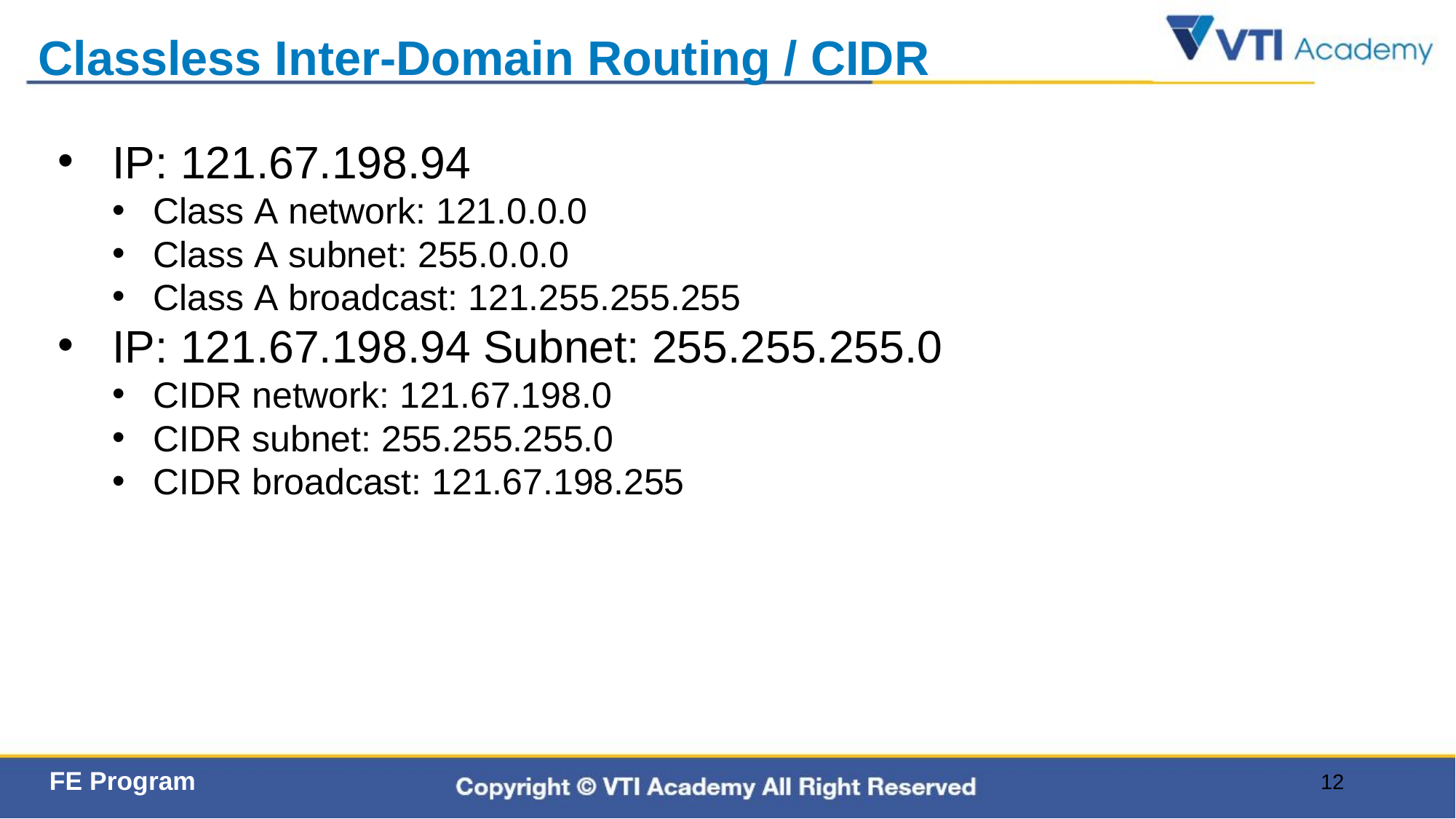

# Classless Inter-Domain Routing / CIDR
IP: 121.67.198.94
Class A network: 121.0.0.0
Class A subnet: 255.0.0.0
Class A broadcast: 121.255.255.255
IP: 121.67.198.94 Subnet: 255.255.255.0
CIDR network: 121.67.198.0
CIDR subnet: 255.255.255.0
CIDR broadcast: 121.67.198.255

12